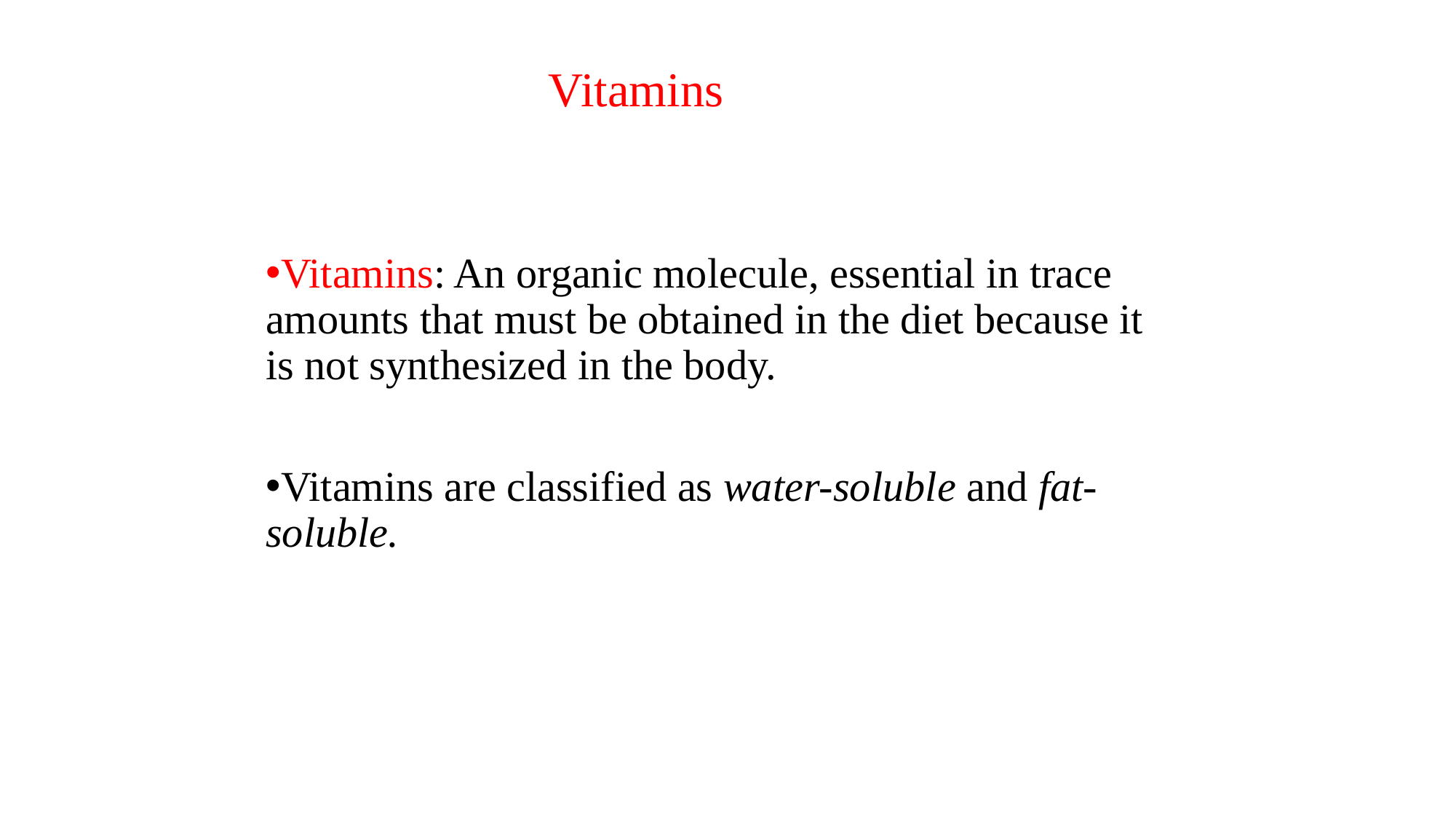

# Vitamins
Vitamins: An organic molecule, essential in trace amounts that must be obtained in the diet because it is not synthesized in the body.

Vitamins are classified as water-soluble and fat-soluble.